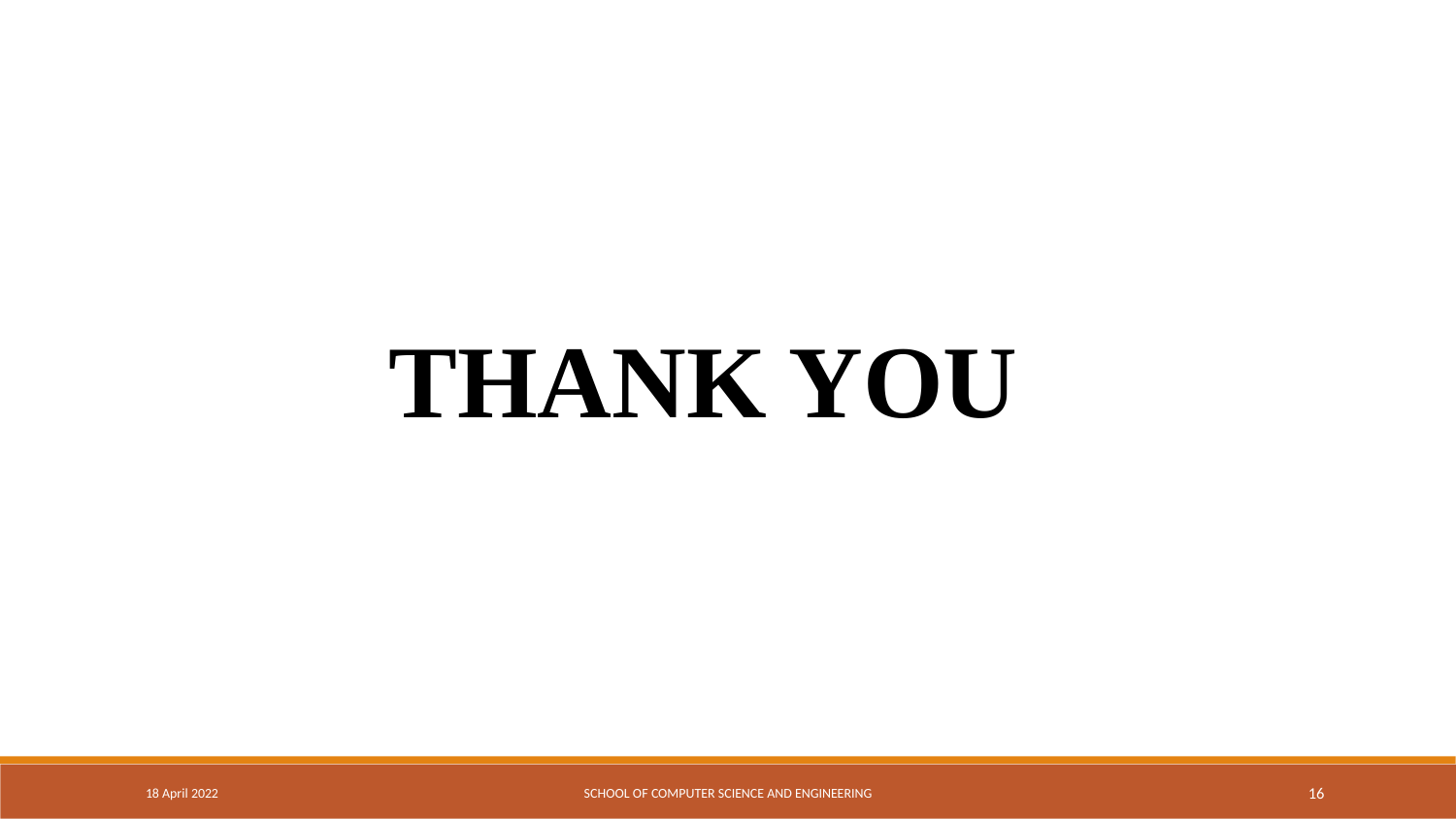

THANK YOU

18 April 2022
SCHOOL OF COMPUTER SCIENCE AND ENGINEERING
16